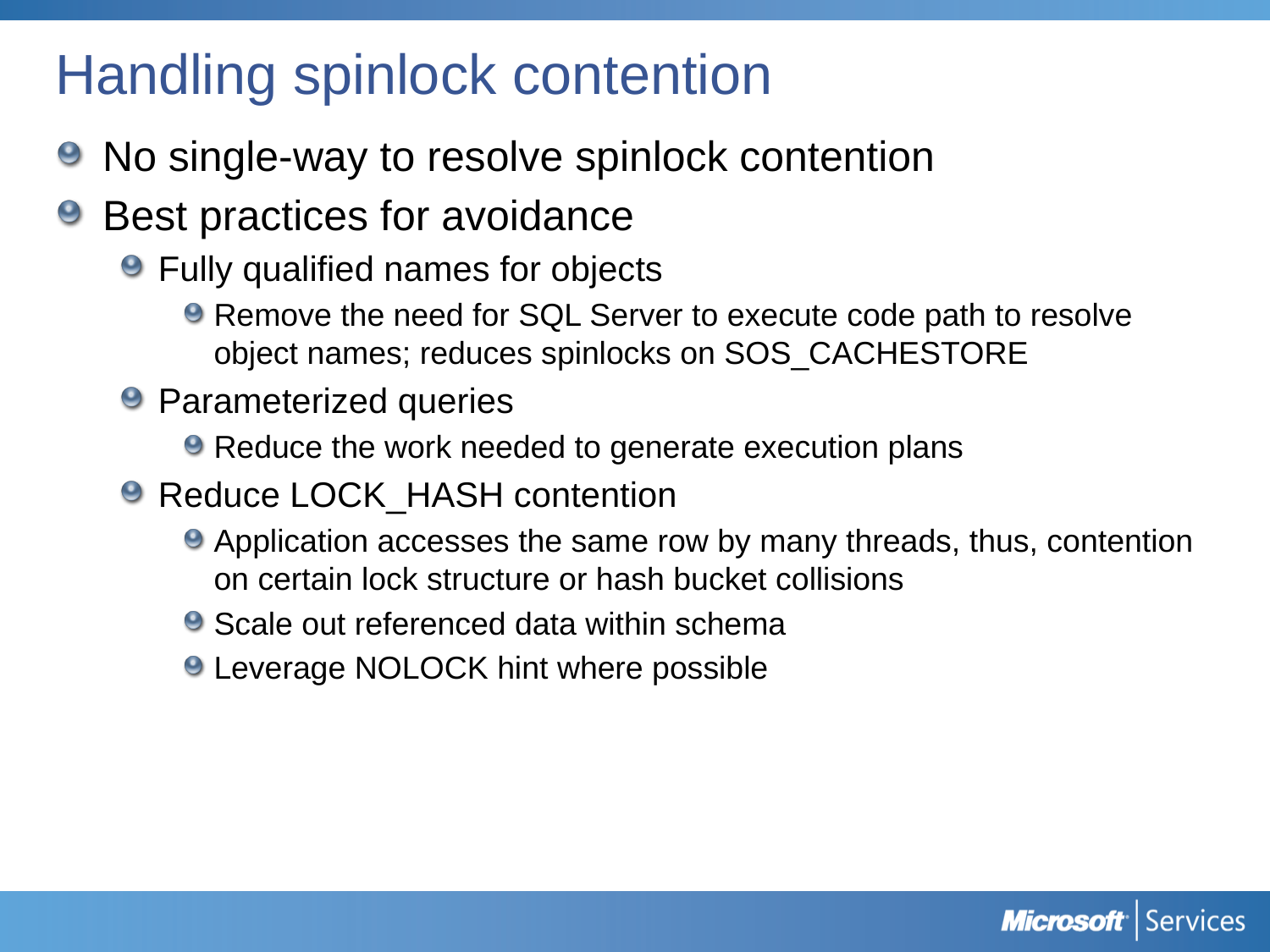

# Handling spinlock contention
No single-way to resolve spinlock contention
Best practices for avoidance
Fully qualified names for objects
Remove the need for SQL Server to execute code path to resolve object names; reduces spinlocks on SOS_CACHESTORE
Parameterized queries
Reduce the work needed to generate execution plans
Reduce LOCK_HASH contention
Application accesses the same row by many threads, thus, contention on certain lock structure or hash bucket collisions
Scale out referenced data within schema
Leverage NOLOCK hint where possible